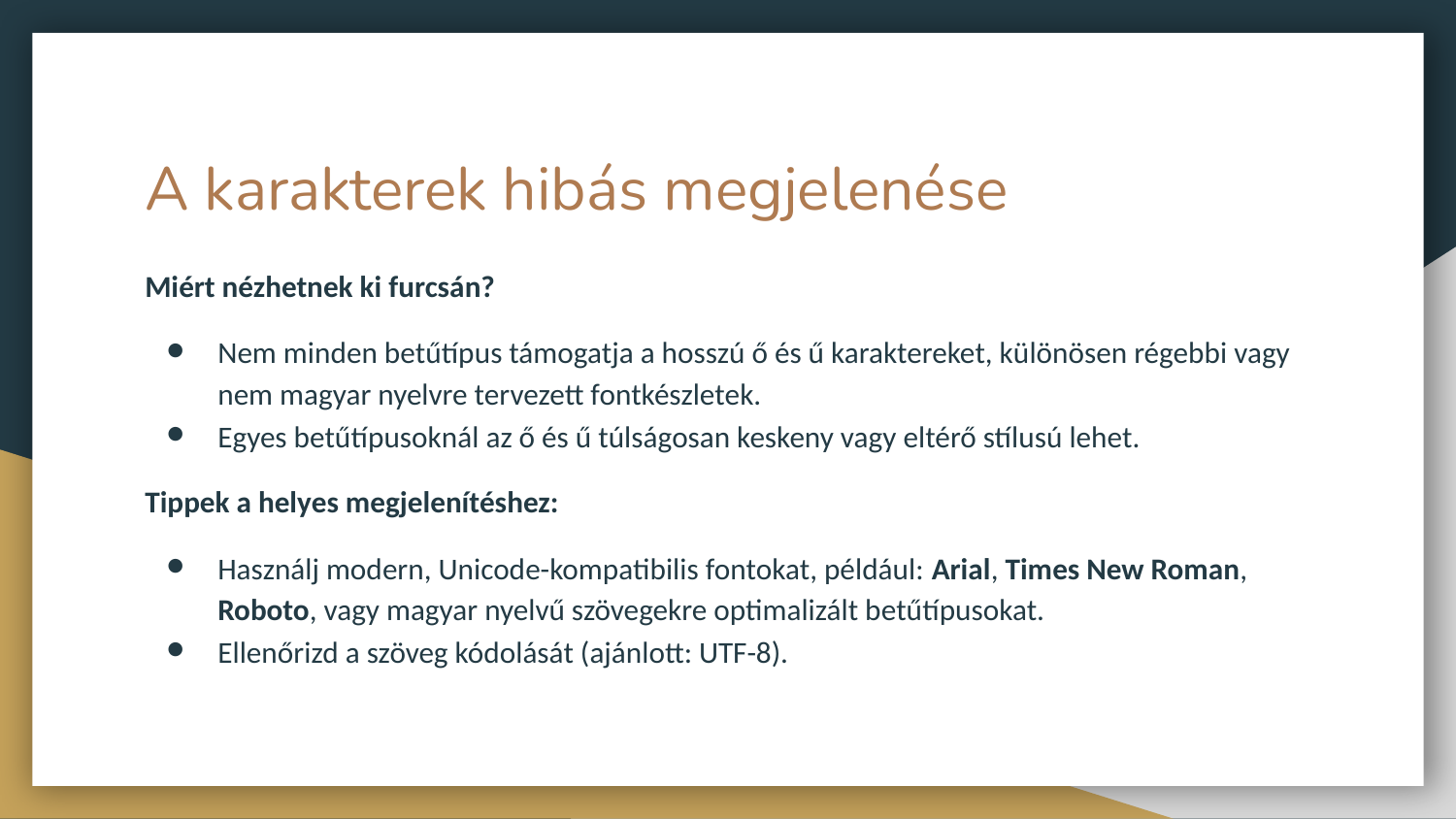

# A karakterek hibás megjelenése
Miért nézhetnek ki furcsán?
Nem minden betűtípus támogatja a hosszú ő és ű karaktereket, különösen régebbi vagy nem magyar nyelvre tervezett fontkészletek.
Egyes betűtípusoknál az ő és ű túlságosan keskeny vagy eltérő stílusú lehet.
Tippek a helyes megjelenítéshez:
Használj modern, Unicode-kompatibilis fontokat, például: Arial, Times New Roman, Roboto, vagy magyar nyelvű szövegekre optimalizált betűtípusokat.
Ellenőrizd a szöveg kódolását (ajánlott: UTF-8).